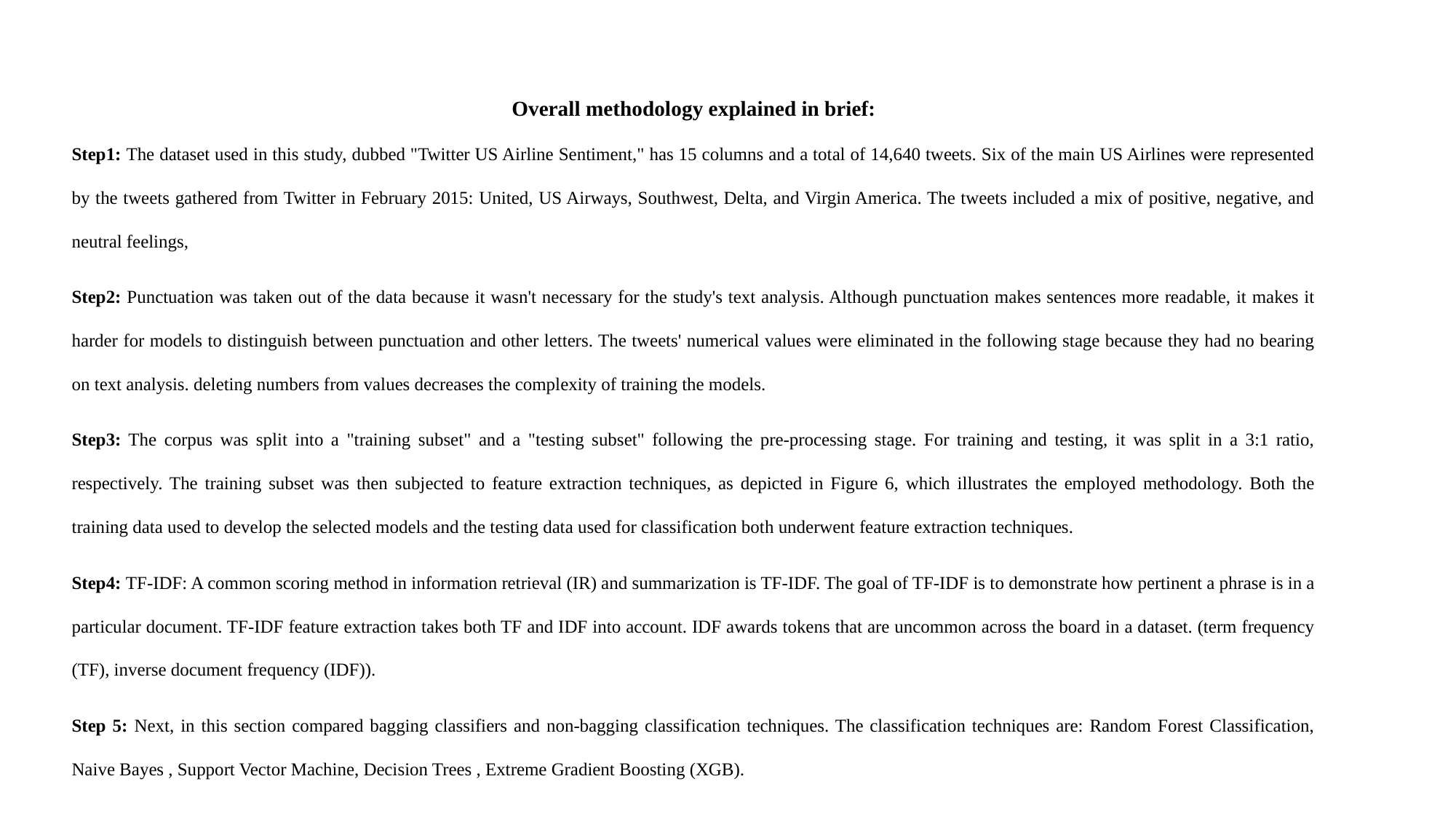

Overall methodology explained in brief:
Step1: The dataset used in this study, dubbed "Twitter US Airline Sentiment," has 15 columns and a total of 14,640 tweets. Six of the main US Airlines were represented by the tweets gathered from Twitter in February 2015: United, US Airways, Southwest, Delta, and Virgin America. The tweets included a mix of positive, negative, and neutral feelings,
Step2: Punctuation was taken out of the data because it wasn't necessary for the study's text analysis. Although punctuation makes sentences more readable, it makes it harder for models to distinguish between punctuation and other letters. The tweets' numerical values were eliminated in the following stage because they had no bearing on text analysis. deleting numbers from values decreases the complexity of training the models.
Step3: The corpus was split into a "training subset" and a "testing subset" following the pre-processing stage. For training and testing, it was split in a 3:1 ratio, respectively. The training subset was then subjected to feature extraction techniques, as depicted in Figure 6, which illustrates the employed methodology. Both the training data used to develop the selected models and the testing data used for classification both underwent feature extraction techniques.
Step4: TF-IDF: A common scoring method in information retrieval (IR) and summarization is TF-IDF. The goal of TF-IDF is to demonstrate how pertinent a phrase is in a particular document. TF-IDF feature extraction takes both TF and IDF into account. IDF awards tokens that are uncommon across the board in a dataset. (term frequency (TF), inverse document frequency (IDF)).
Step 5: Next, in this section compared bagging classifiers and non-bagging classification techniques. The classification techniques are: Random Forest Classification, Naive Bayes , Support Vector Machine, Decision Trees , Extreme Gradient Boosting (XGB).